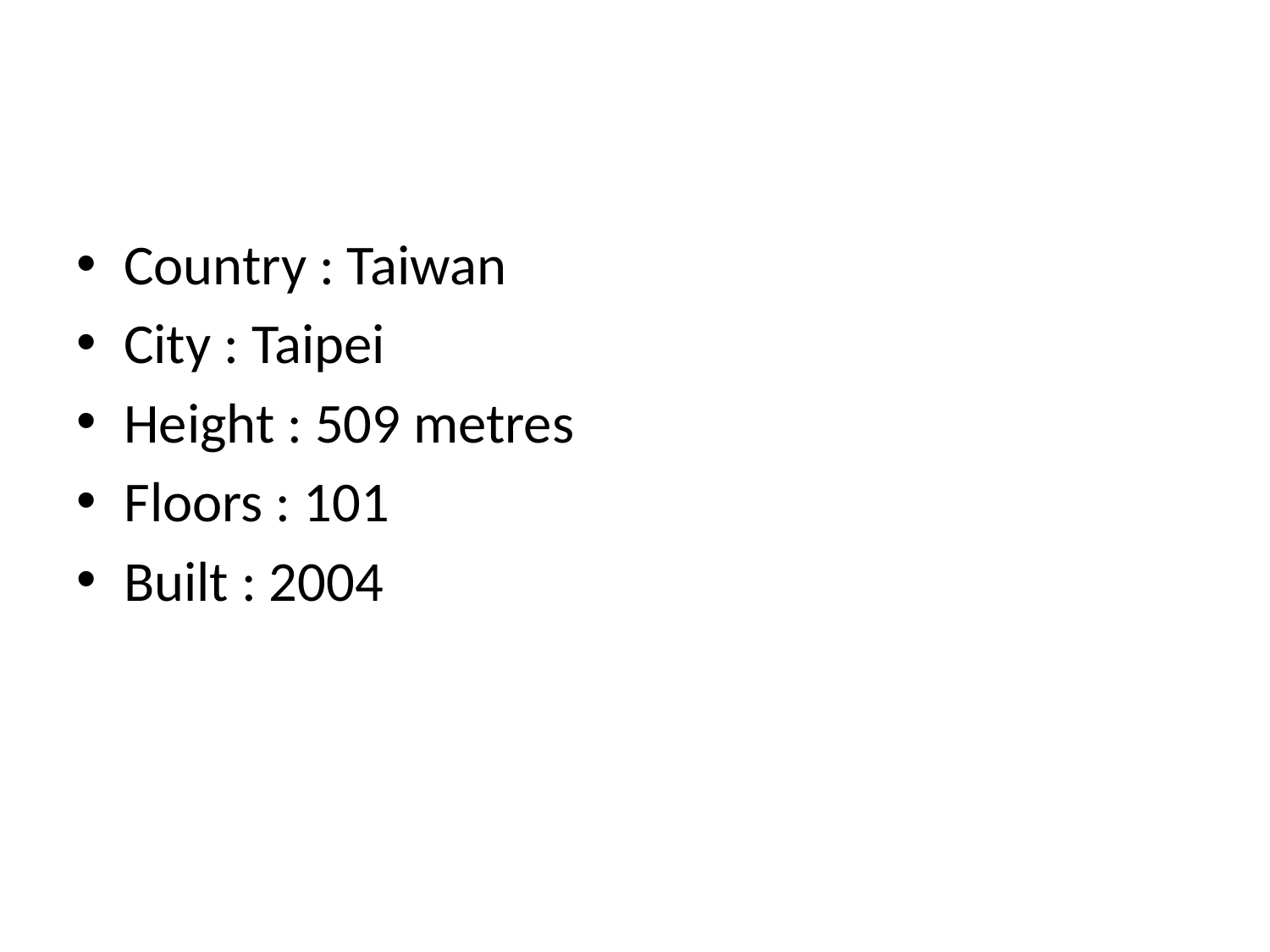

Country : Taiwan
City : Taipei
Height : 509 metres
Floors : 101
Built : 2004